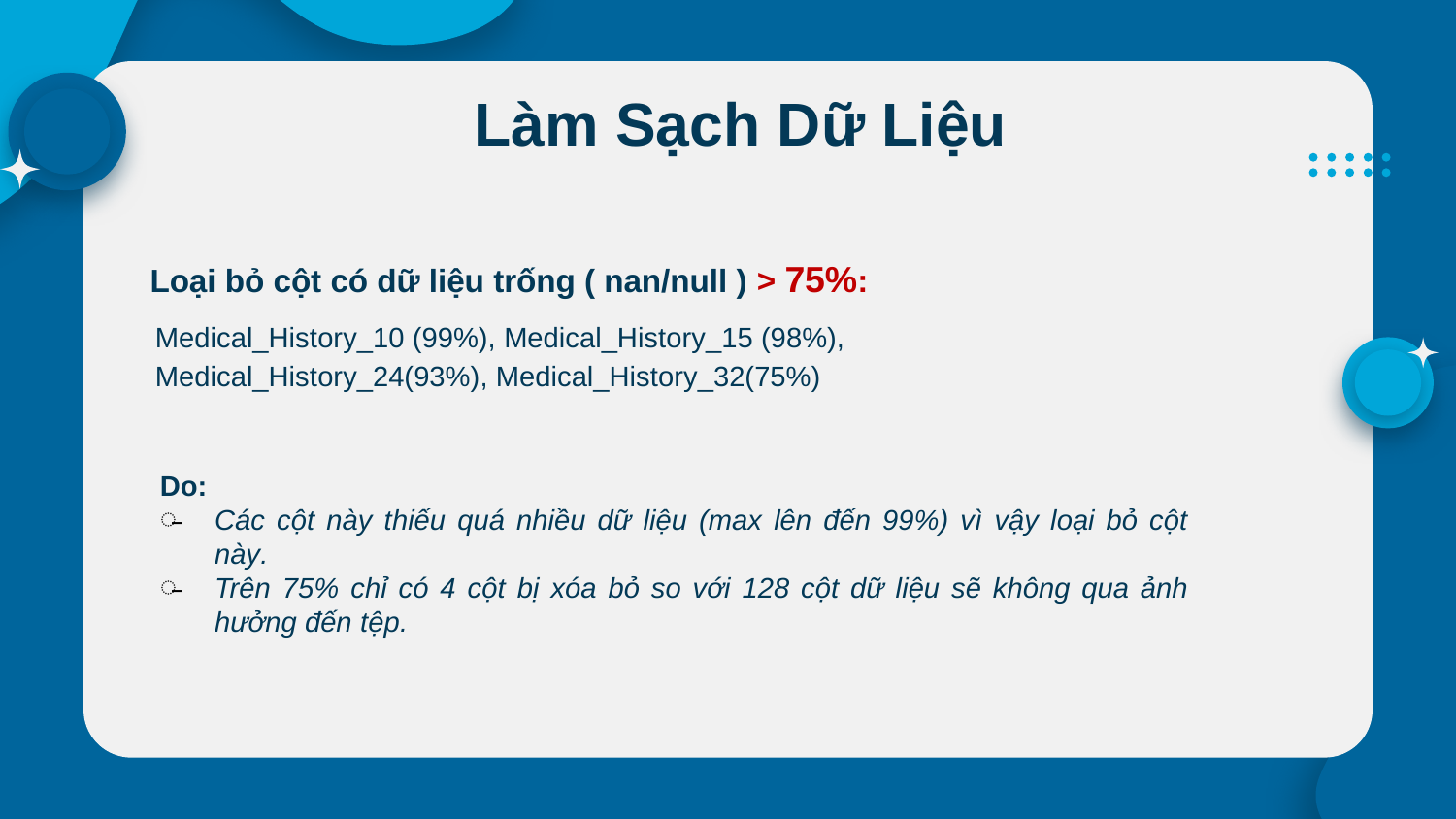

# Làm Sạch Dữ Liệu

Loại bỏ cột có dữ liệu trống ( nan/null ) > 75%:
Medical_History_10 (99%), Medical_History_15 (98%), Medical_History_24(93%), Medical_History_32(75%)

Do:
Các cột này thiếu quá nhiều dữ liệu (max lên đến 99%) vì vậy loại bỏ cột này.
Trên 75% chỉ có 4 cột bị xóa bỏ so với 128 cột dữ liệu sẽ không qua ảnh hưởng đến tệp.